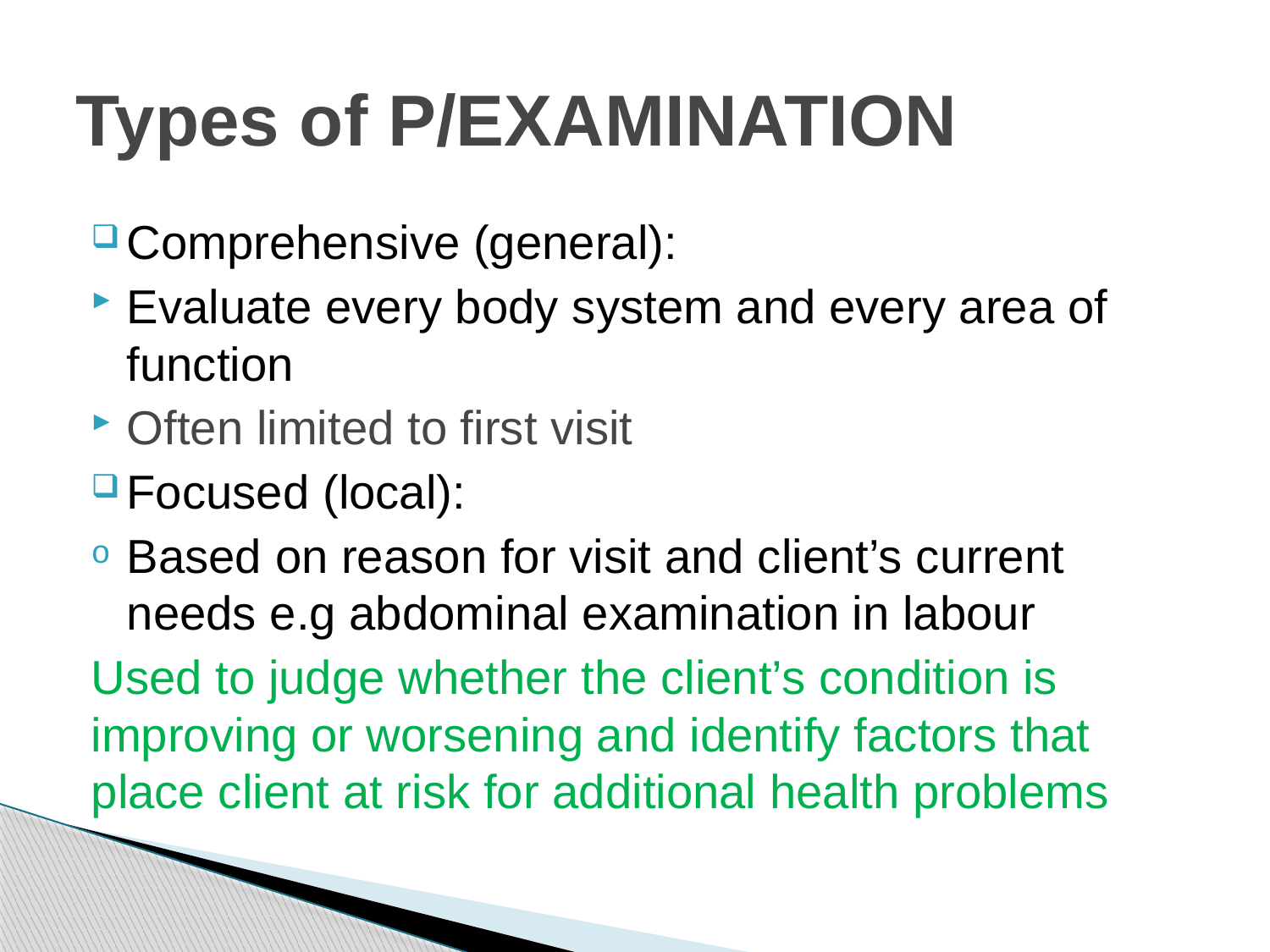

# Types of P/EXAMINATION
Comprehensive (general):
Evaluate every body system and every area of function
Often limited to first visit
Focused (local):
Based on reason for visit and client’s current needs e.g abdominal examination in labour
Used to judge whether the client’s condition is improving or worsening and identify factors that place client at risk for additional health problems